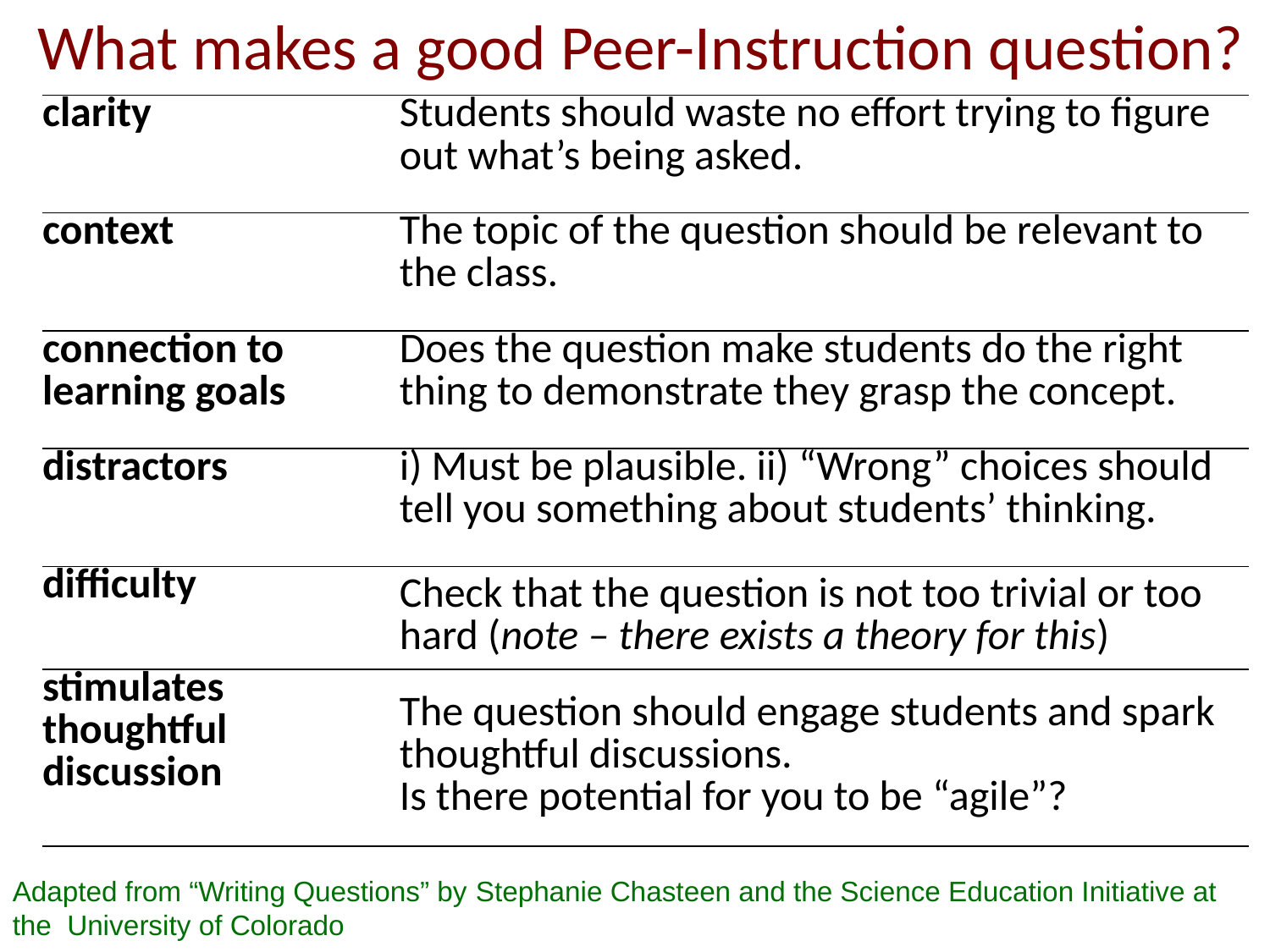

What makes a good Peer-Instruction question?
| clarity | Students should waste no effort trying to figure out what’s being asked. |
| --- | --- |
| context | The topic of the question should be relevant to the class. |
| connection to learning goals | Does the question make students do the right thing to demonstrate they grasp the concept. |
| distractors | i) Must be plausible. ii) “Wrong” choices should tell you something about students’ thinking. |
| difficulty | Check that the question is not too trivial or too hard (note – there exists a theory for this) |
| stimulates thoughtful discussion | The question should engage students and spark thoughtful discussions. Is there potential for you to be “agile”? |
Adapted from “Writing Questions” by Stephanie Chasteen and the Science Education Initiative at the  University of Colorado